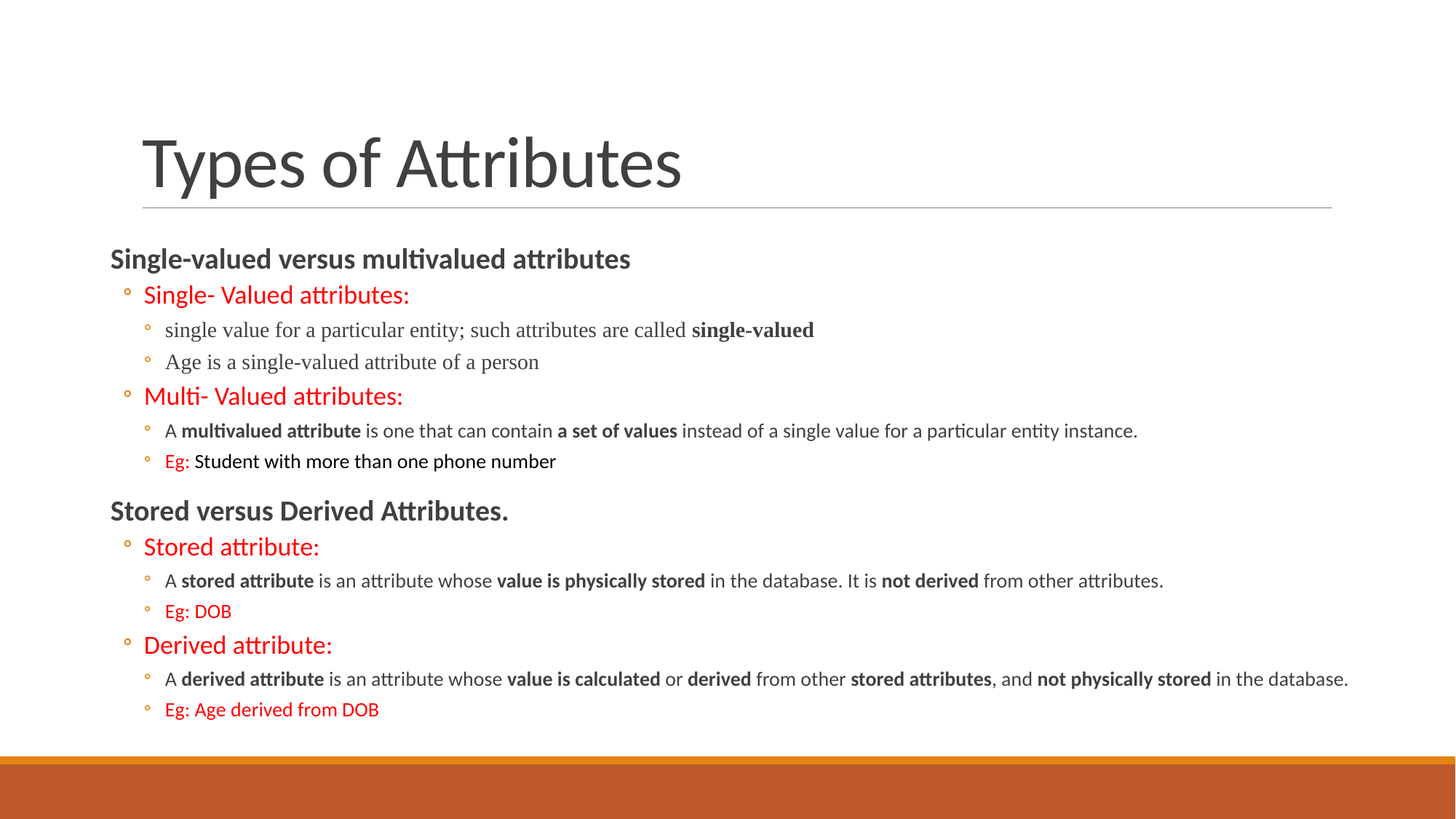

# Types of Attributes

Single-valued versus multivalued attributes
Single- Valued attributes:
single value for a particular entity; such attributes are called single-valued
Age is a single-valued attribute of a person
Multi- Valued attributes:
A multivalued attribute is one that can contain a set of values instead of a single value for a particular entity instance.
Eg: Student with more than one phone number
Stored versus Derived Attributes.
Stored attribute:
A stored attribute is an attribute whose value is physically stored in the database. It is not derived from other attributes.
Eg: DOB
Derived attribute:
A derived attribute is an attribute whose value is calculated or derived from other stored attributes, and not physically stored in the database.
Eg: Age derived from DOB